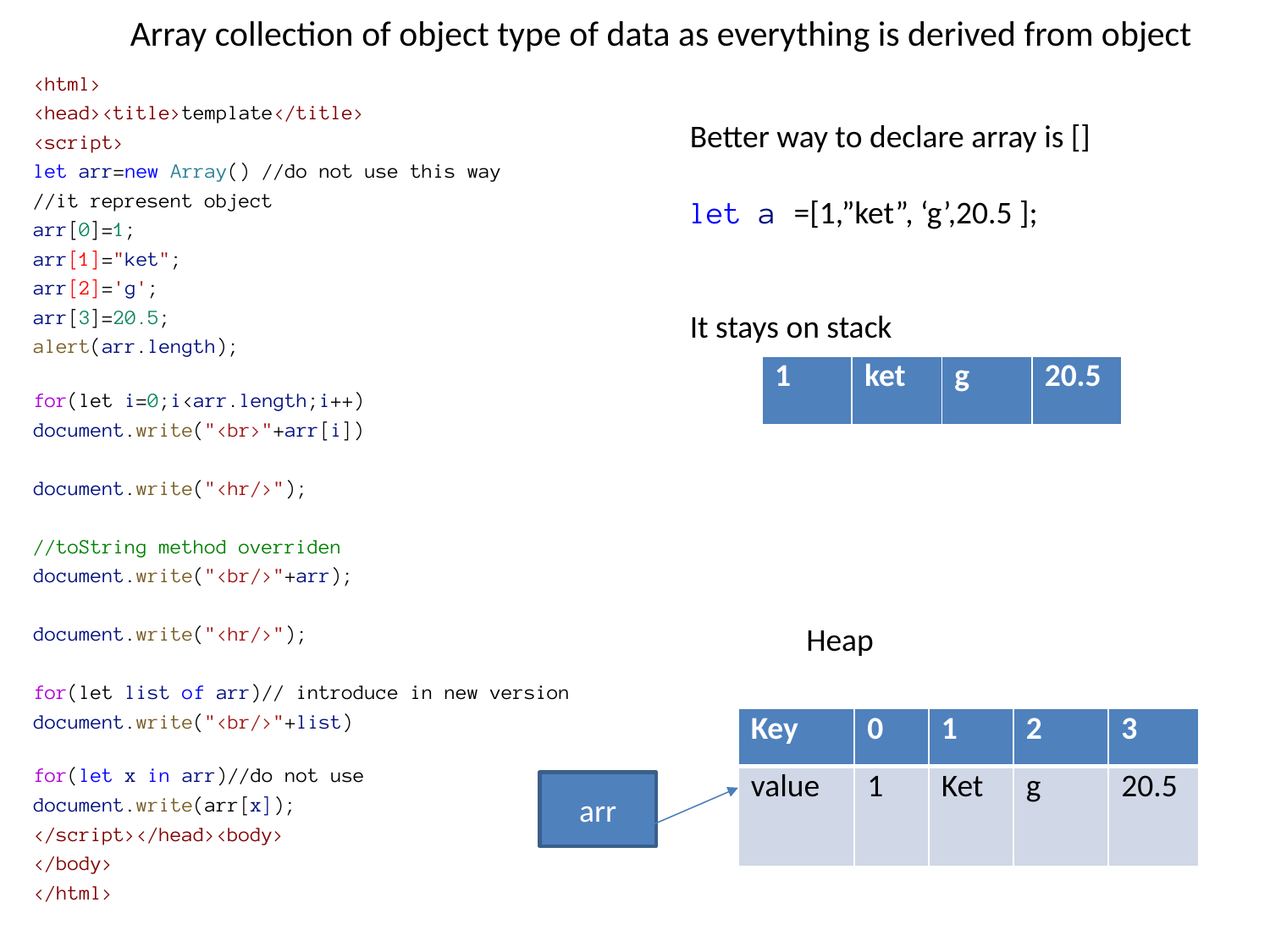

# Array collection of object type of data as everything is derived from object
<html>
<head><title>template</title>
<script>
let arr=new Array() //do not use this way
//it represent object
arr[0]=1;
arr[1]="ket";
arr[2]='g';
arr[3]=20.5;
alert(arr.length);
for(let i=0;i<arr.length;i++)
document.write("<br>"+arr[i])

document.write("<hr/>");

//toString method overriden
document.write("<br/>"+arr);

document.write("<hr/>");

for(let list of arr)// introduce in new version
document.write("<br/>"+list)
for(let x in arr)//do not use
document.write(arr[x]);
</script></head><body>
</body>
</html>

Better way to declare array is []

let a =[1,”ket”, ‘g’,20.5 ];

It stays on stack

| 1 | ket | g | 20.5 |
| --- | --- | --- | --- |
Heap
| Key | 0 | 1 | 2 | 3 |
| --- | --- | --- | --- | --- |
| value | 1 | Ket | g | 20.5 |
arr